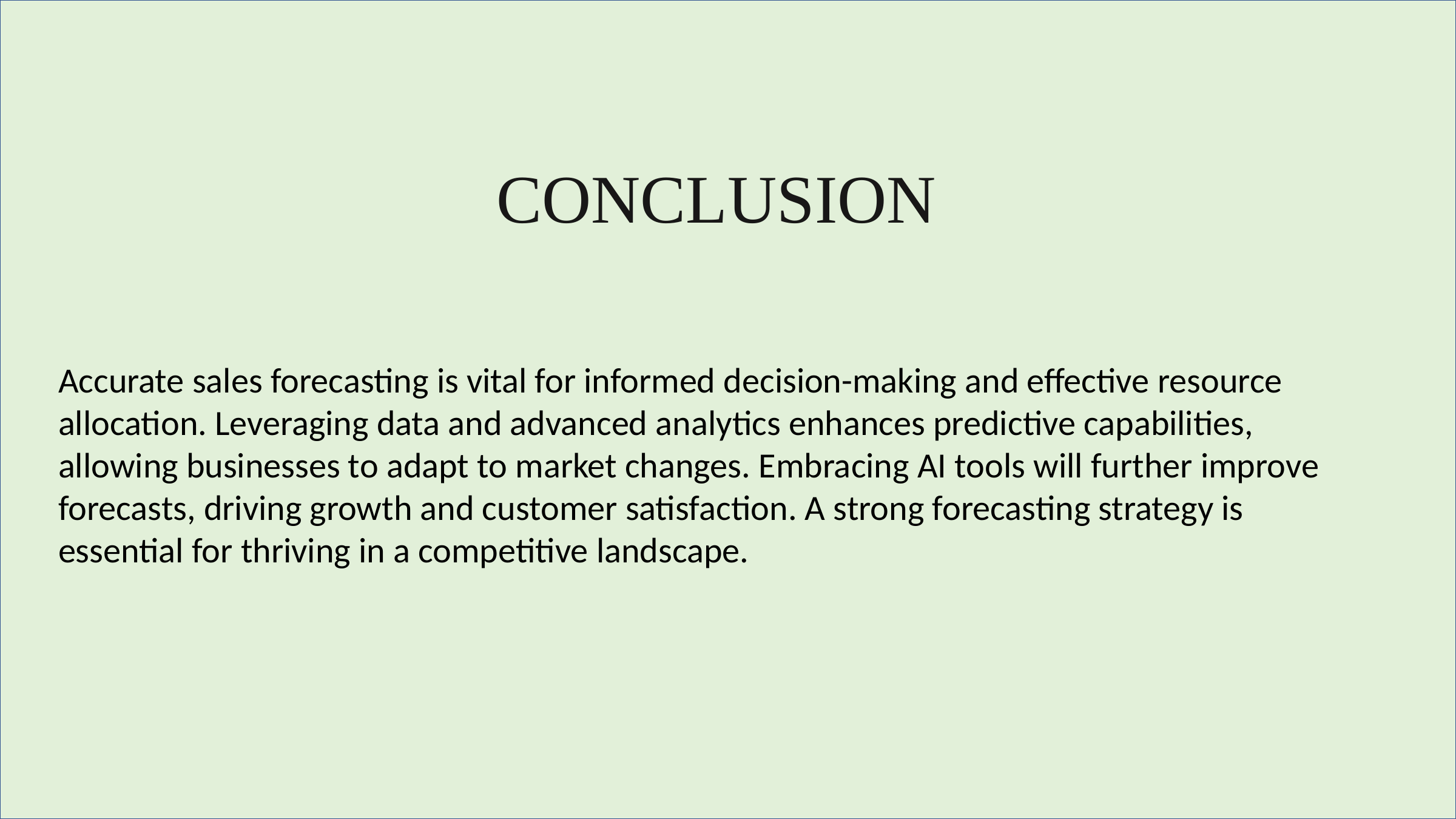

CONCLUSION
Accurate sales forecasting is vital for informed decision-making and effective resource allocation. Leveraging data and advanced analytics enhances predictive capabilities, allowing businesses to adapt to market changes. Embracing AI tools will further improve forecasts, driving growth and customer satisfaction. A strong forecasting strategy is essential for thriving in a competitive landscape.